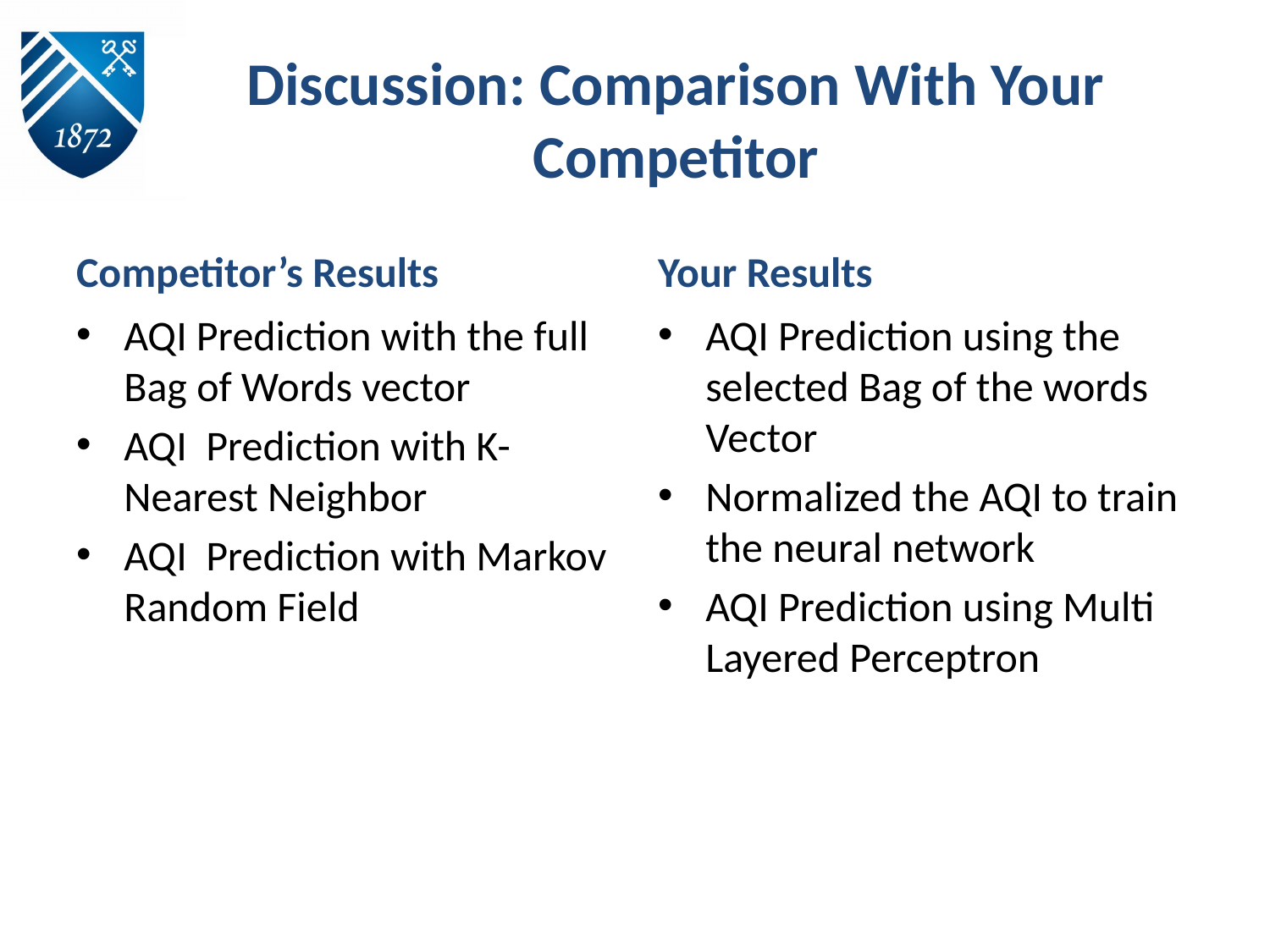

# Discussion: Comparison With Your Competitor
Competitor’s Results
Your Results
AQI Prediction with the full Bag of Words vector
AQI  Prediction with K-Nearest Neighbor
AQI  Prediction with Markov Random Field
AQI Prediction using the selected Bag of the words Vector
Normalized the AQI to train the neural network
AQI Prediction using Multi Layered Perceptron